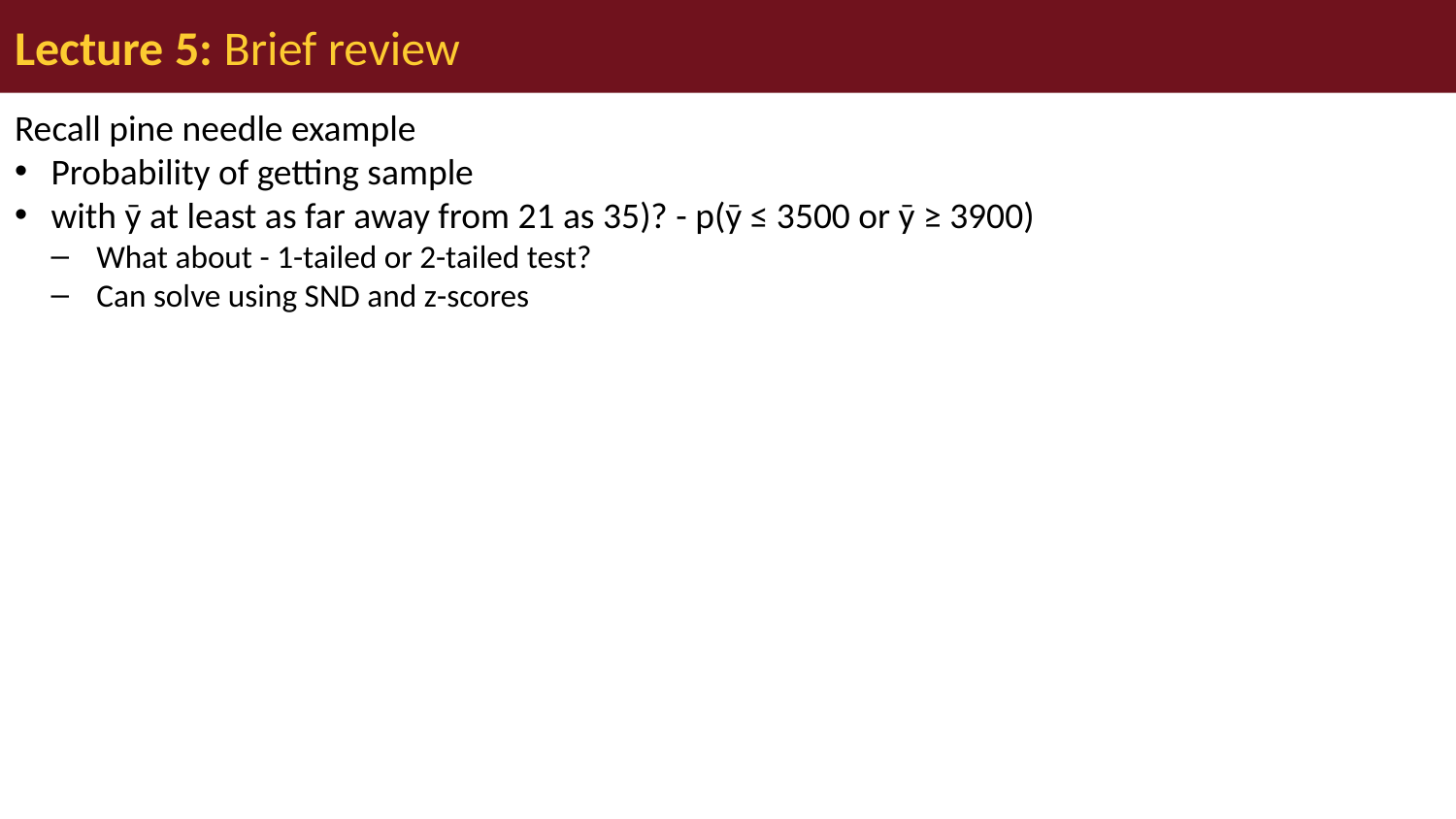

# Lecture 5: Brief review
Recall pine needle example
Probability of getting sample
with ȳ at least as far away from 21 as 35)? - p(ȳ ≤ 3500 or ȳ ≥ 3900)
What about - 1-tailed or 2-tailed test?
Can solve using SND and z-scores